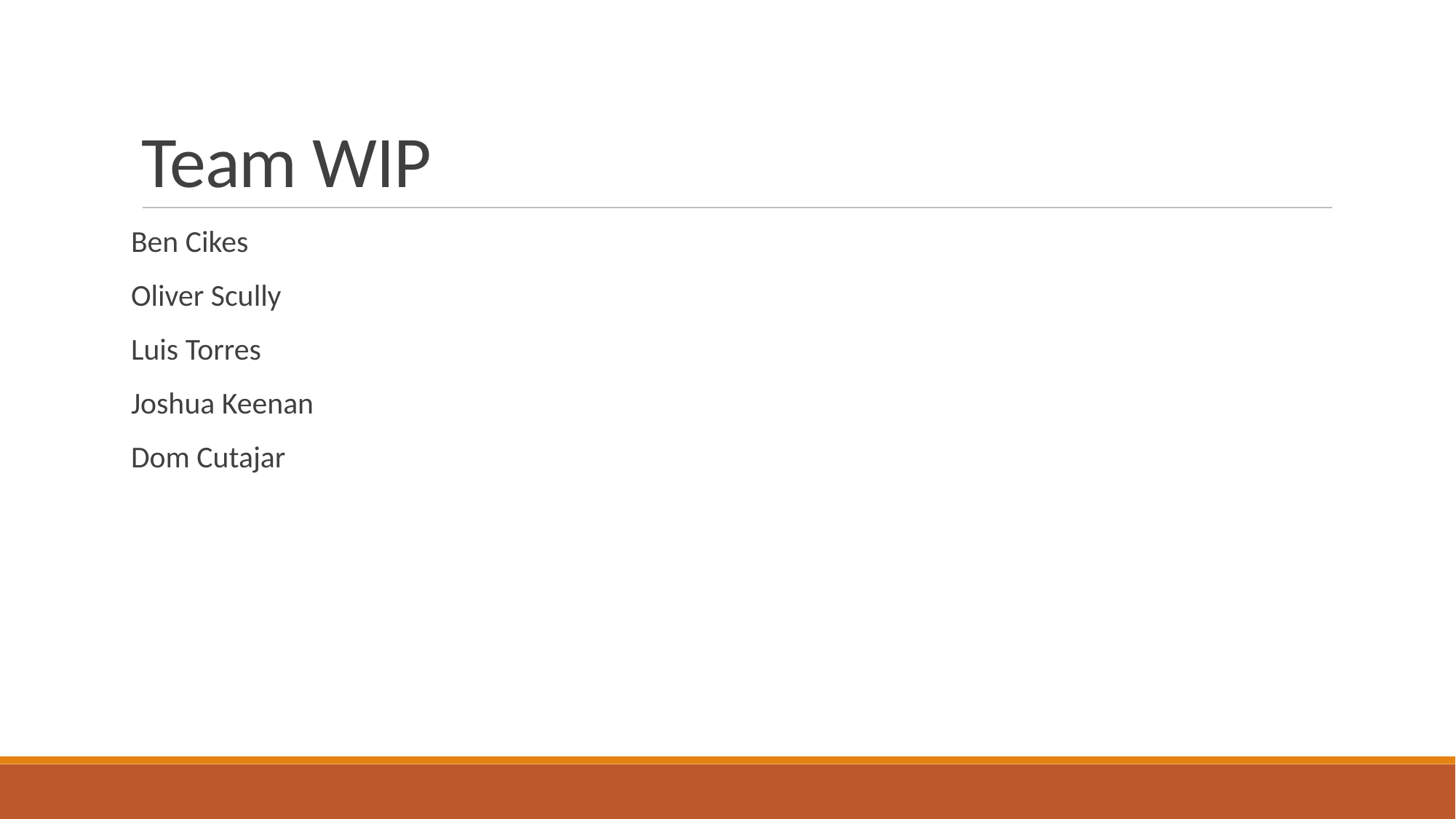

# Team WIP
Ben Cikes
Oliver Scully
Luis Torres
Joshua Keenan
Dom Cutajar